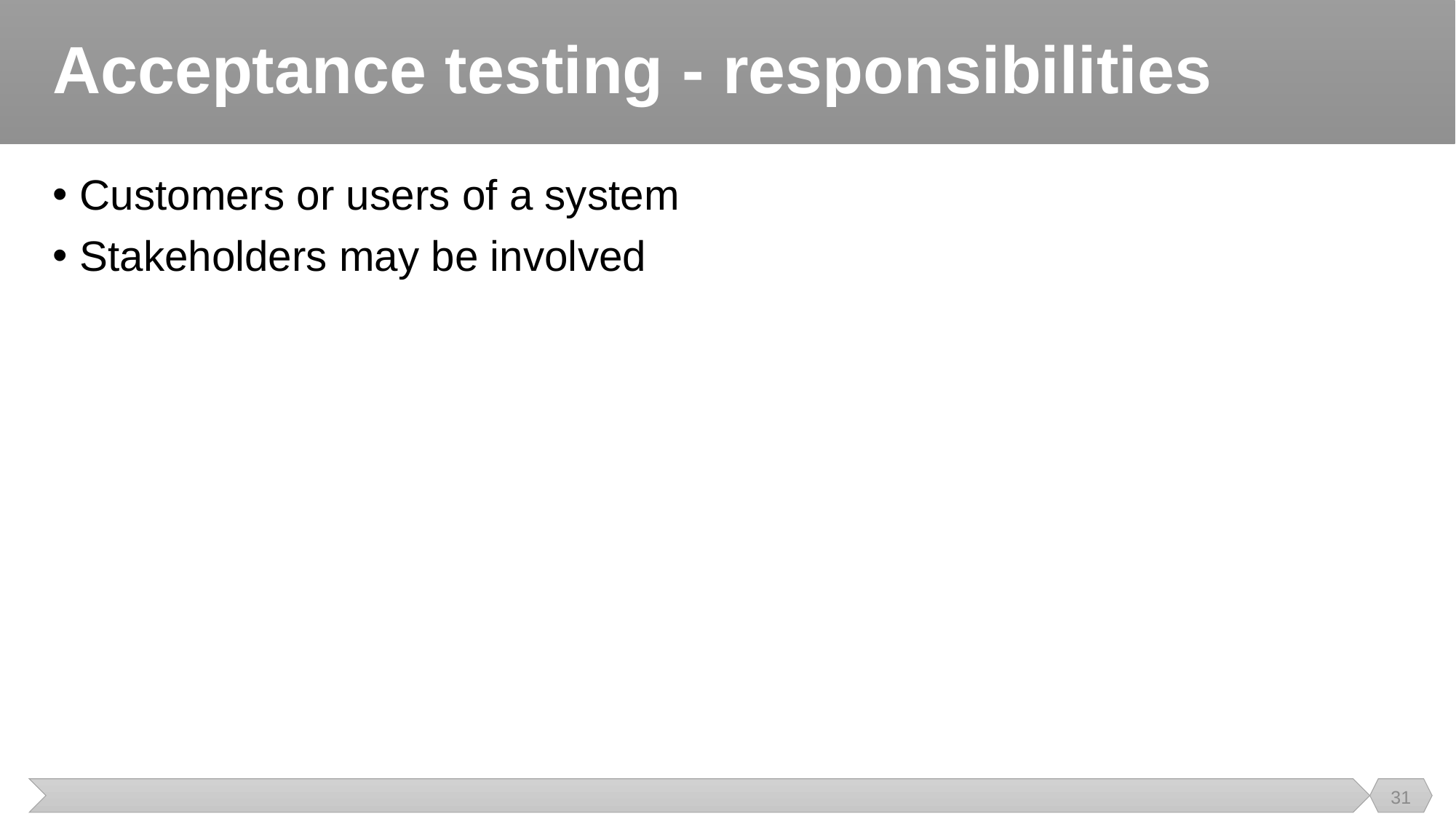

# Acceptance testing - responsibilities
Customers or users of a system
Stakeholders may be involved
31